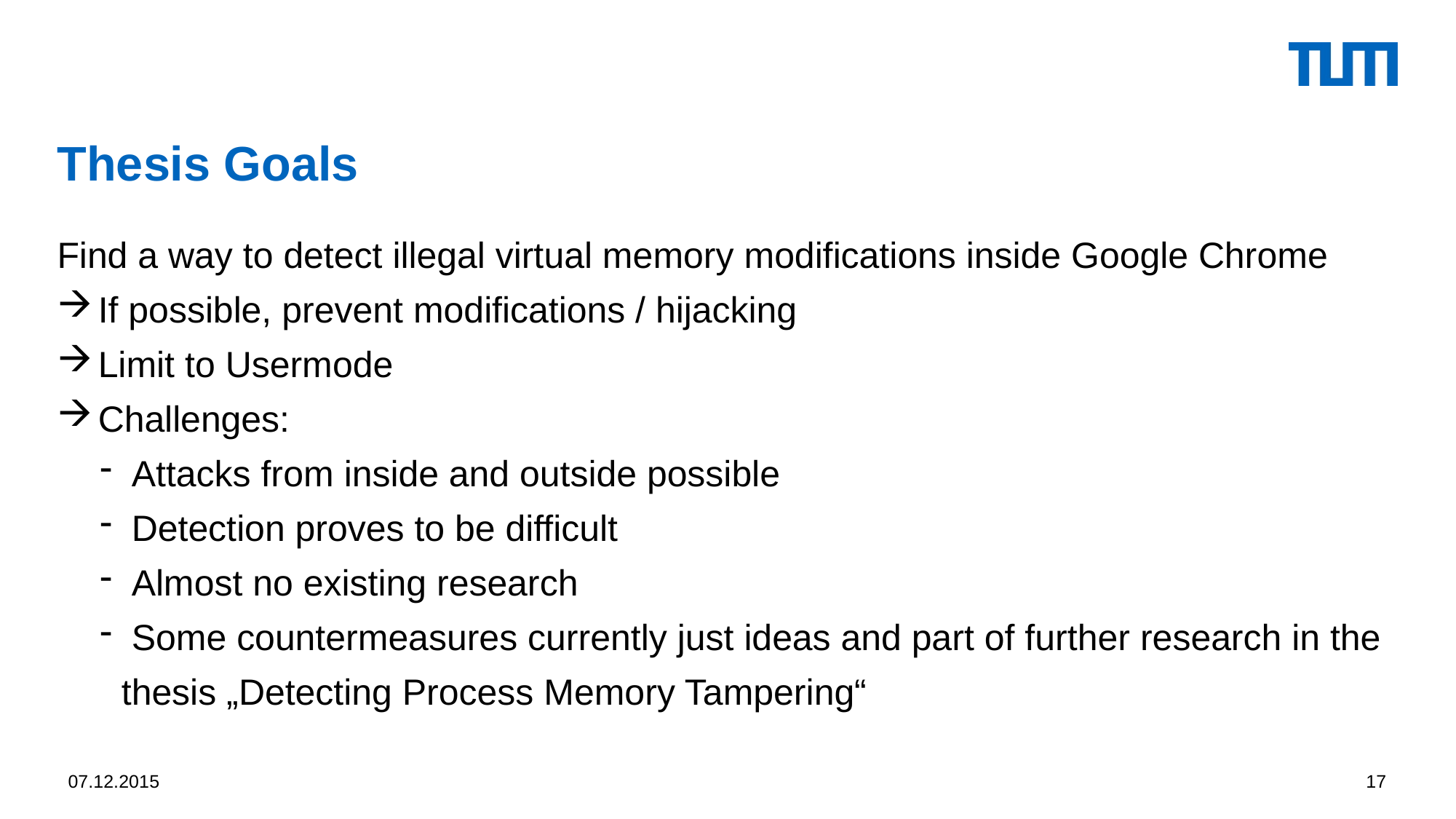

# Thesis Goals
Find a way to detect illegal virtual memory modifications inside Google Chrome
If possible, prevent modifications / hijacking
Limit to Usermode
Challenges:
 Attacks from inside and outside possible
 Detection proves to be difficult
 Almost no existing research
 Some countermeasures currently just ideas and part of further research in the thesis „Detecting Process Memory Tampering“
07.12.2015
17